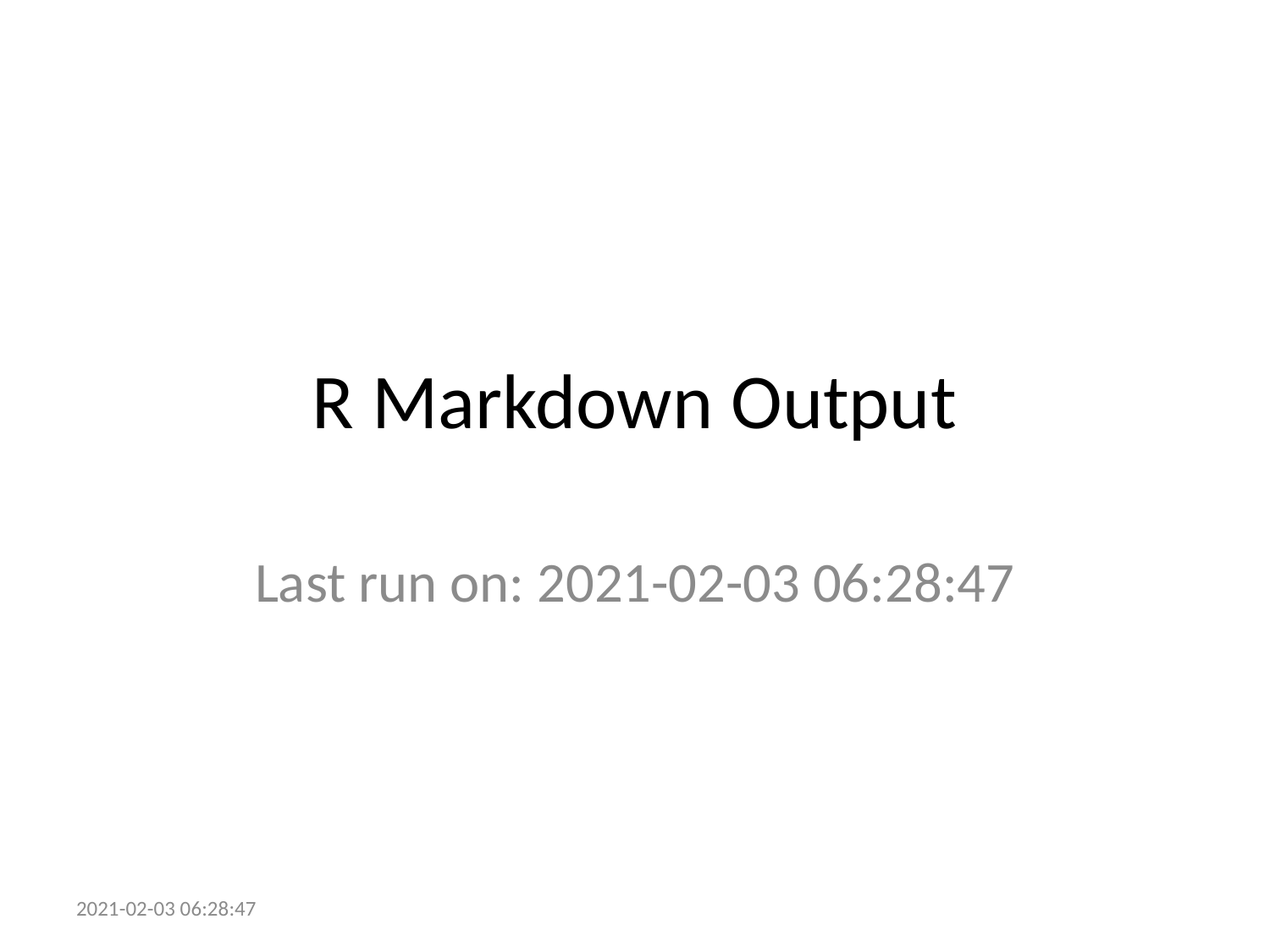

# R Markdown Output
Last run on: 2021-02-03 06:28:47
2021-02-03 06:28:47